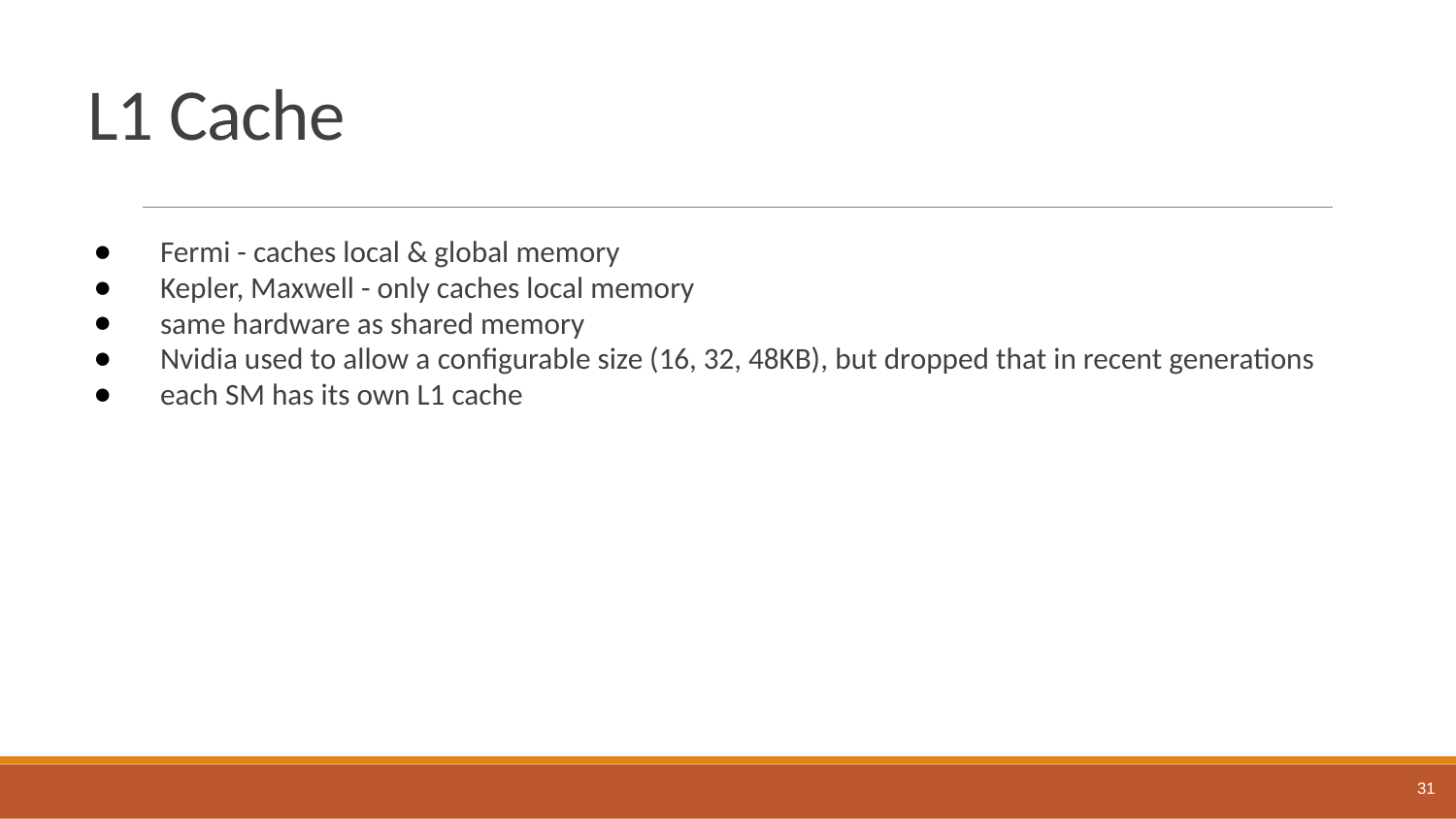

# L1 Cache
Fermi - caches local & global memory
Kepler, Maxwell - only caches local memory
same hardware as shared memory
Nvidia used to allow a configurable size (16, 32, 48KB), but dropped that in recent generations
each SM has its own L1 cache
31